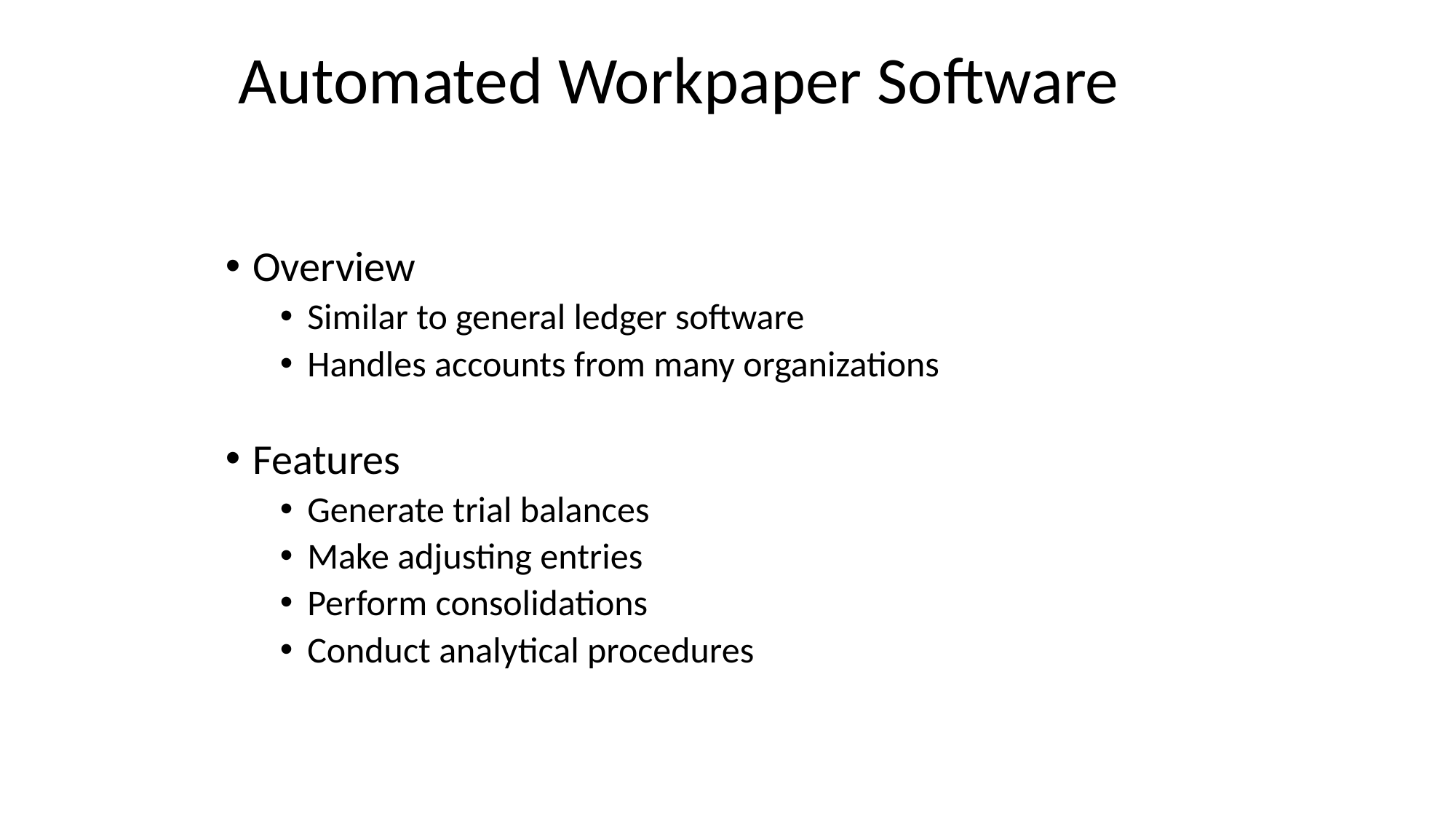

# Automated Workpaper Software
Overview
Similar to general ledger software
Handles accounts from many organizations

Features
Generate trial balances
Make adjusting entries
Perform consolidations
Conduct analytical procedures